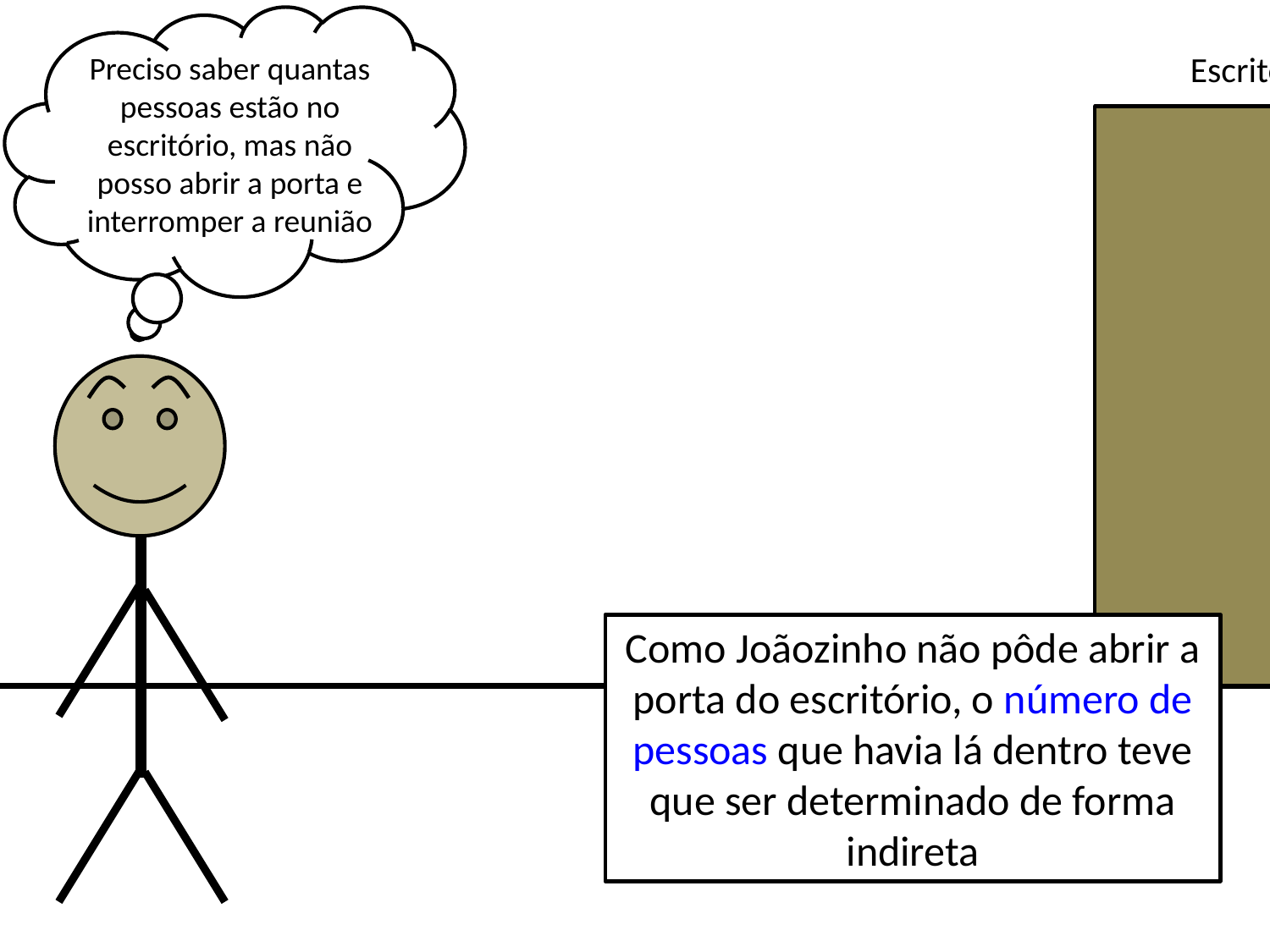

Escritório
Preciso saber quantas pessoas estão no escritório, mas não posso abrir a porta e interromper a reunião

Como Joãozinho não pôde abrir a porta do escritório, o número de pessoas que havia lá dentro teve que ser determinado de forma indireta